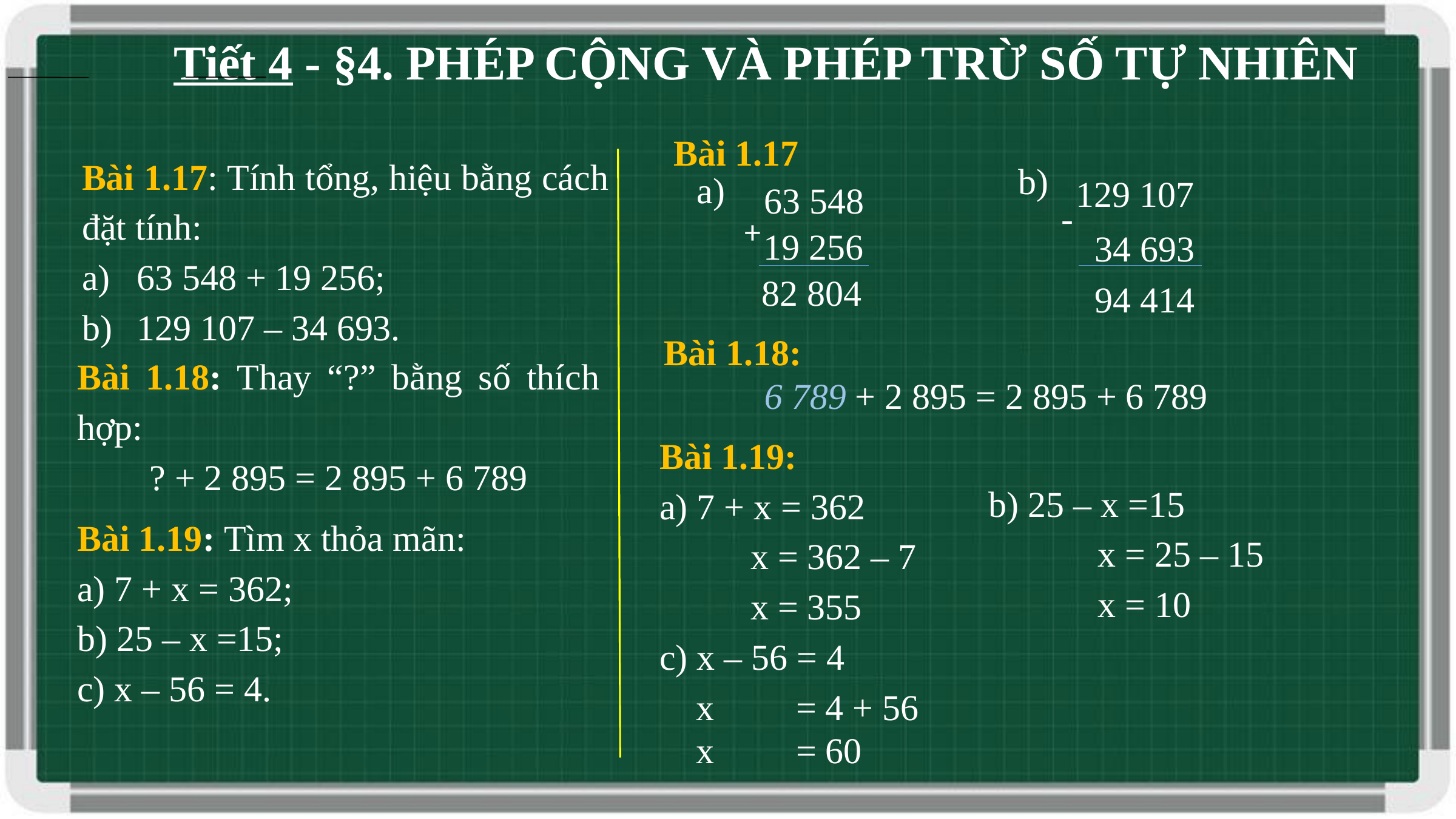

Tiết 4 - §4. PHÉP CỘNG VÀ PHÉP TRỪ SỐ TỰ NHIÊN

Bài 1.17
Bài 1.17: Tính tổng, hiệu bằng cách đặt tính:
63 548 + 19 256;
129 107 – 34 693.
b)
129 107
-
34 693
94 414
a)
63 548
+
19 256
82 804
Bài 1.18:
           6 789 + 2 895 = 2 895 + 6 789
Bài 1.18: Thay “?” bằng số thích hợp:
? + 2 895 = 2 895 + 6 789
Bài 1.19:
a) 7 + x = 362
          x = 362 – 7
          x = 355
c) x – 56 = 4
    x         = 4 + 56
    x         = 60
b) 25 – x =15
            x = 25 – 15
            x = 10
Bài 1.19: Tìm x thỏa mãn:
a) 7 + x = 362;
b) 25 – x =15;
c) x – 56 = 4.